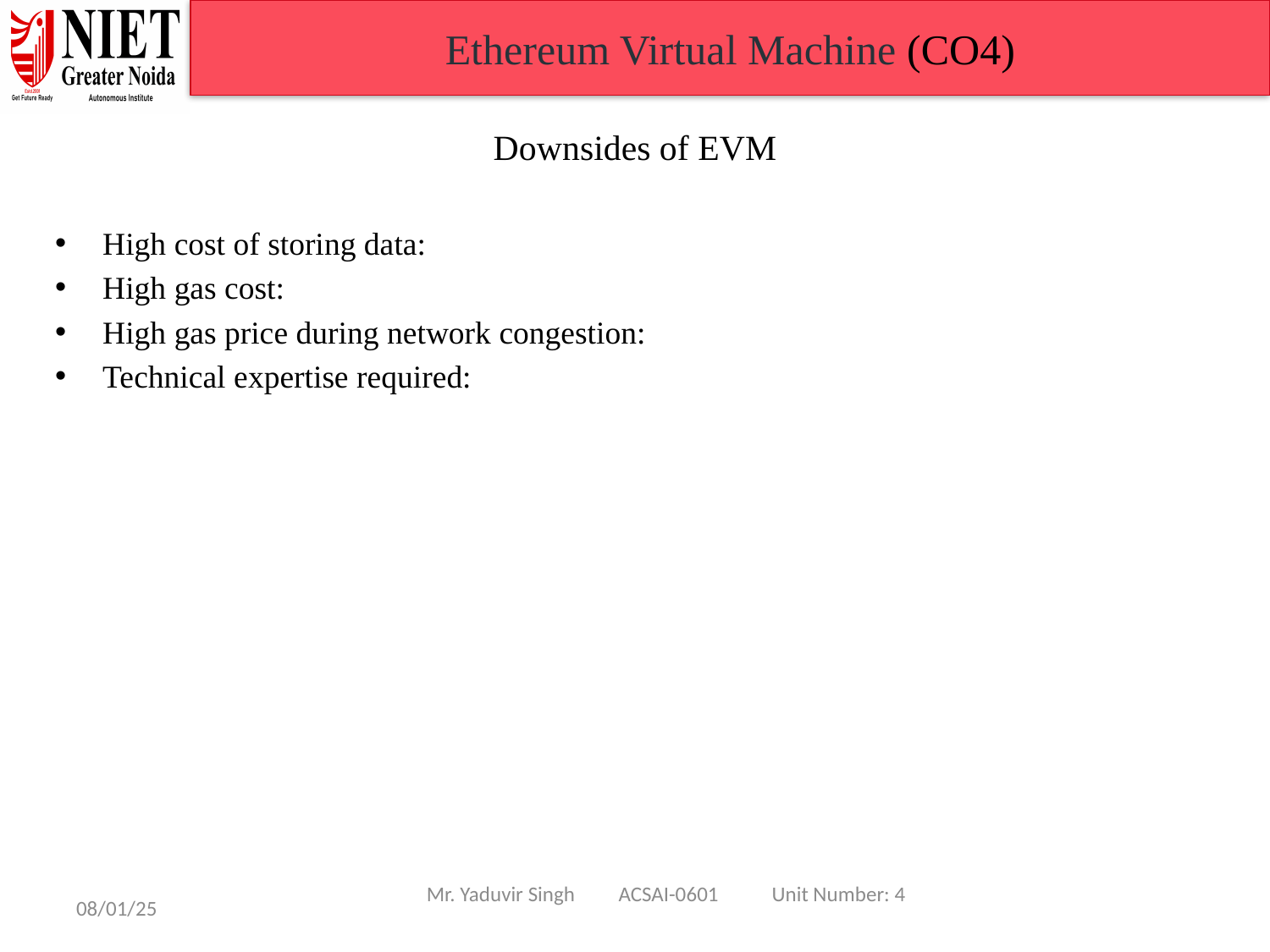

Ethereum Virtual Machine (CO4)
Downsides of EVM

High cost of storing data:
High gas cost:
High gas price during network congestion:
Technical expertise required:

Mr. Yaduvir Singh         ACSAI-0601           Unit Number: 4
08/01/25